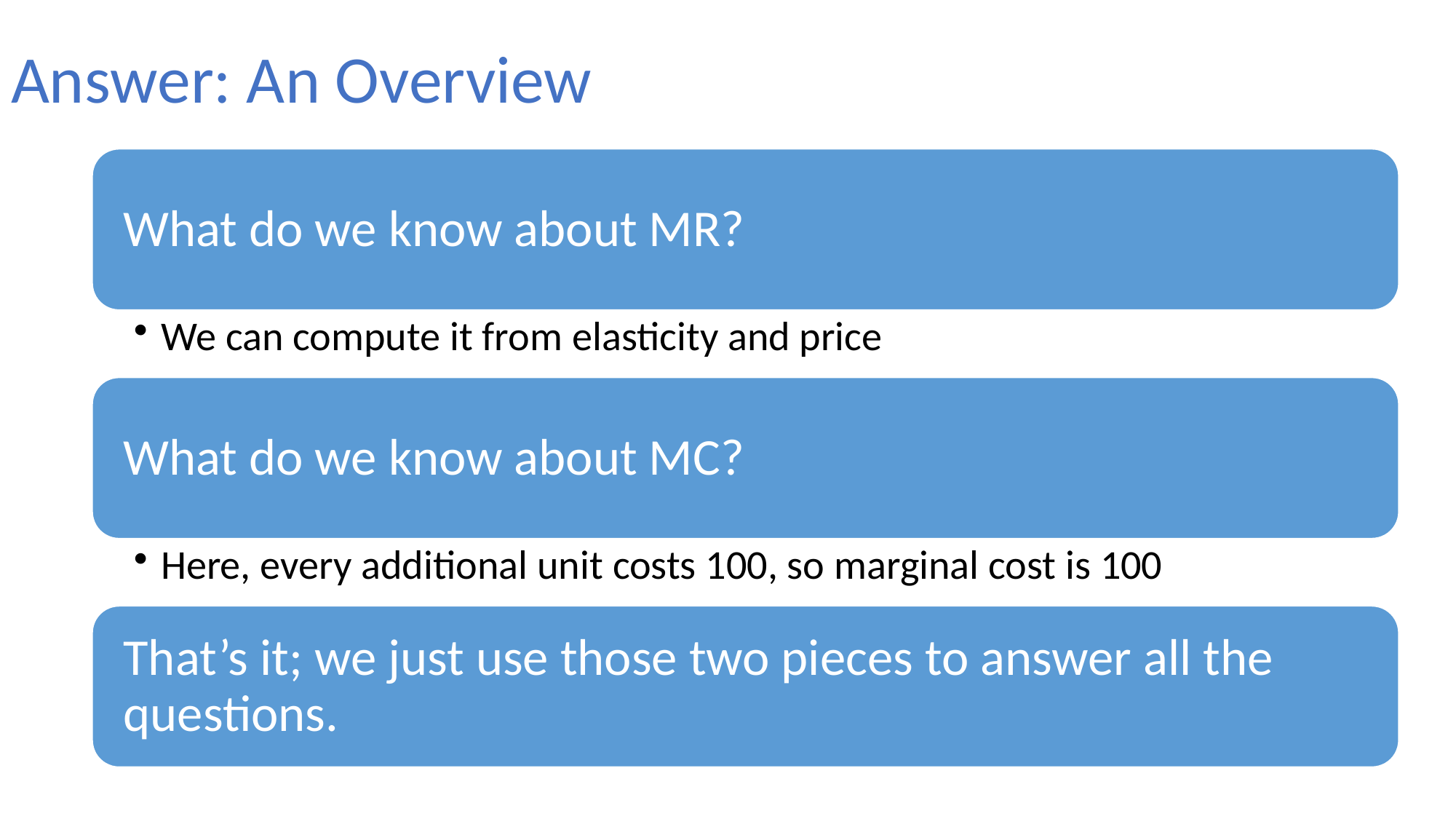

# Answer: An Overview
What do we know about MR?
We can compute it from elasticity and price
What do we know about MC?
Here, every additional unit costs 100, so marginal cost is 100
That’s it; we just use those two pieces to answer all the questions.